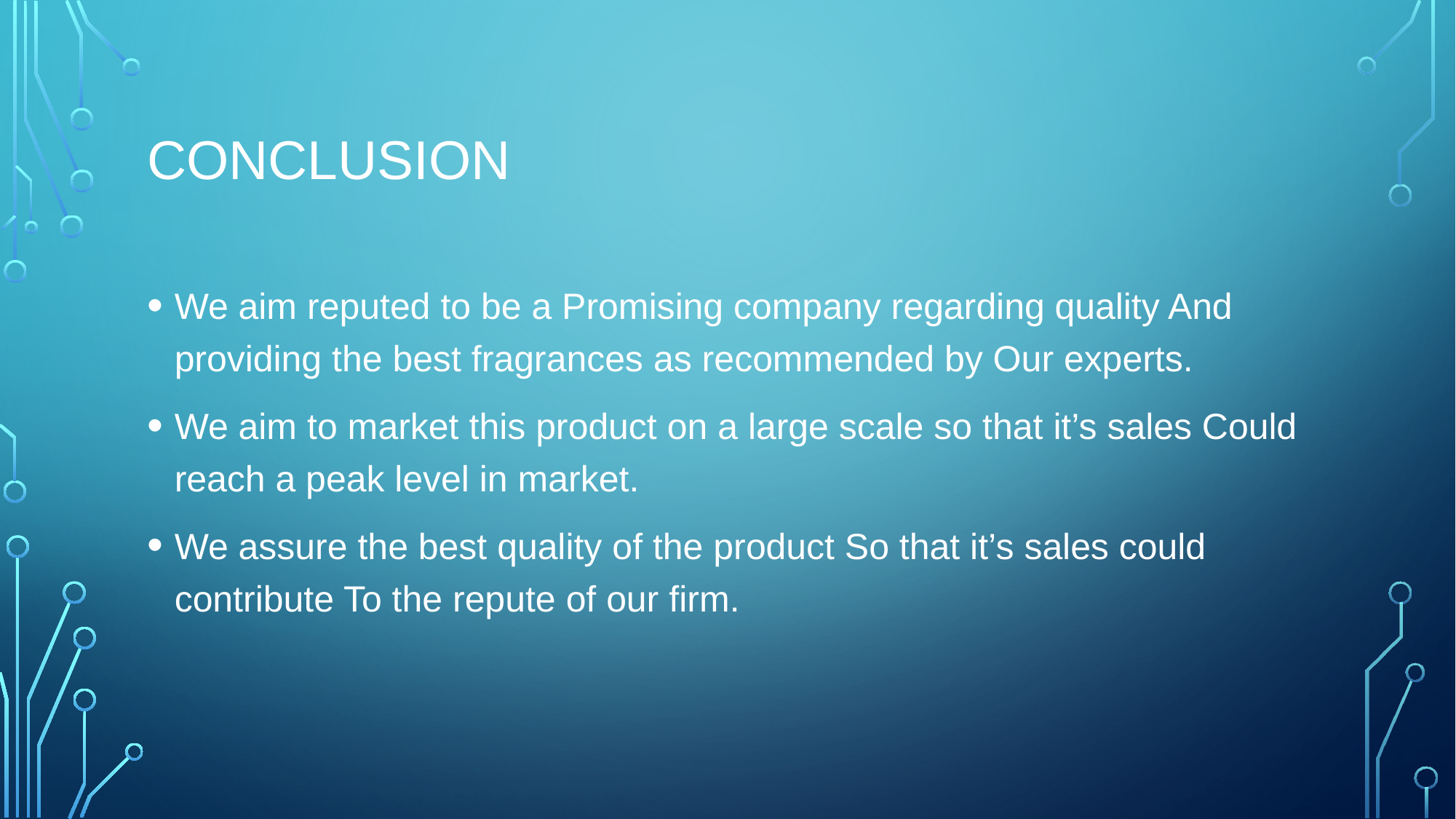

# Conclusion
We aim reputed to be a Promising company regarding quality And providing the best fragrances as recommended by Our experts.
We aim to market this product on a large scale so that it’s sales Could reach a peak level in market.
We assure the best quality of the product So that it’s sales could contribute To the repute of our firm.